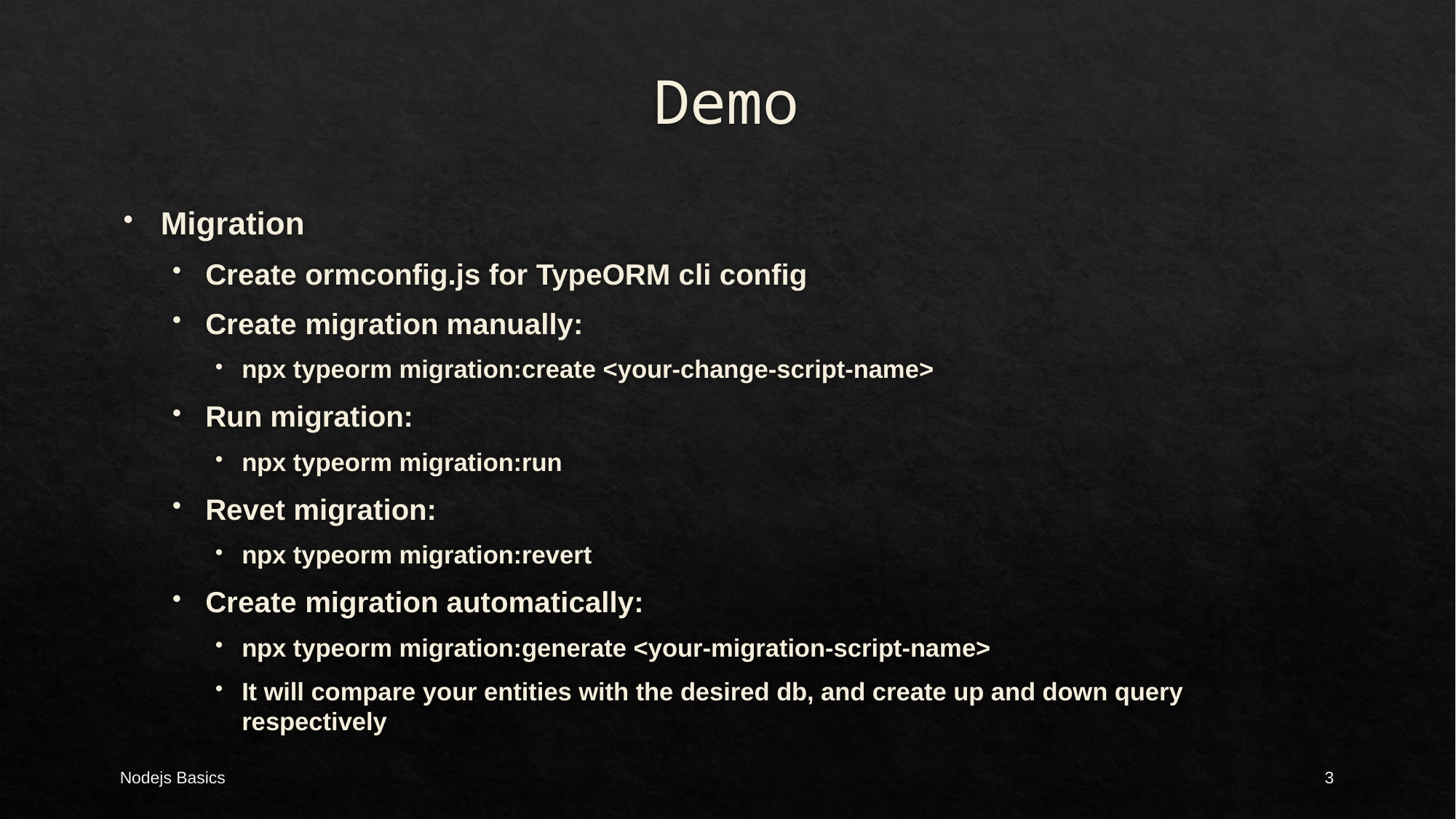

# Demo
Migration
Create ormconfig.js for TypeORM cli config
Create migration manually:
npx typeorm migration:create <your-change-script-name>
Run migration:
npx typeorm migration:run
Revet migration:
npx typeorm migration:revert
Create migration automatically:
npx typeorm migration:generate <your-migration-script-name>
It will compare your entities with the desired db, and create up and down query respectively
Nodejs Basics
3